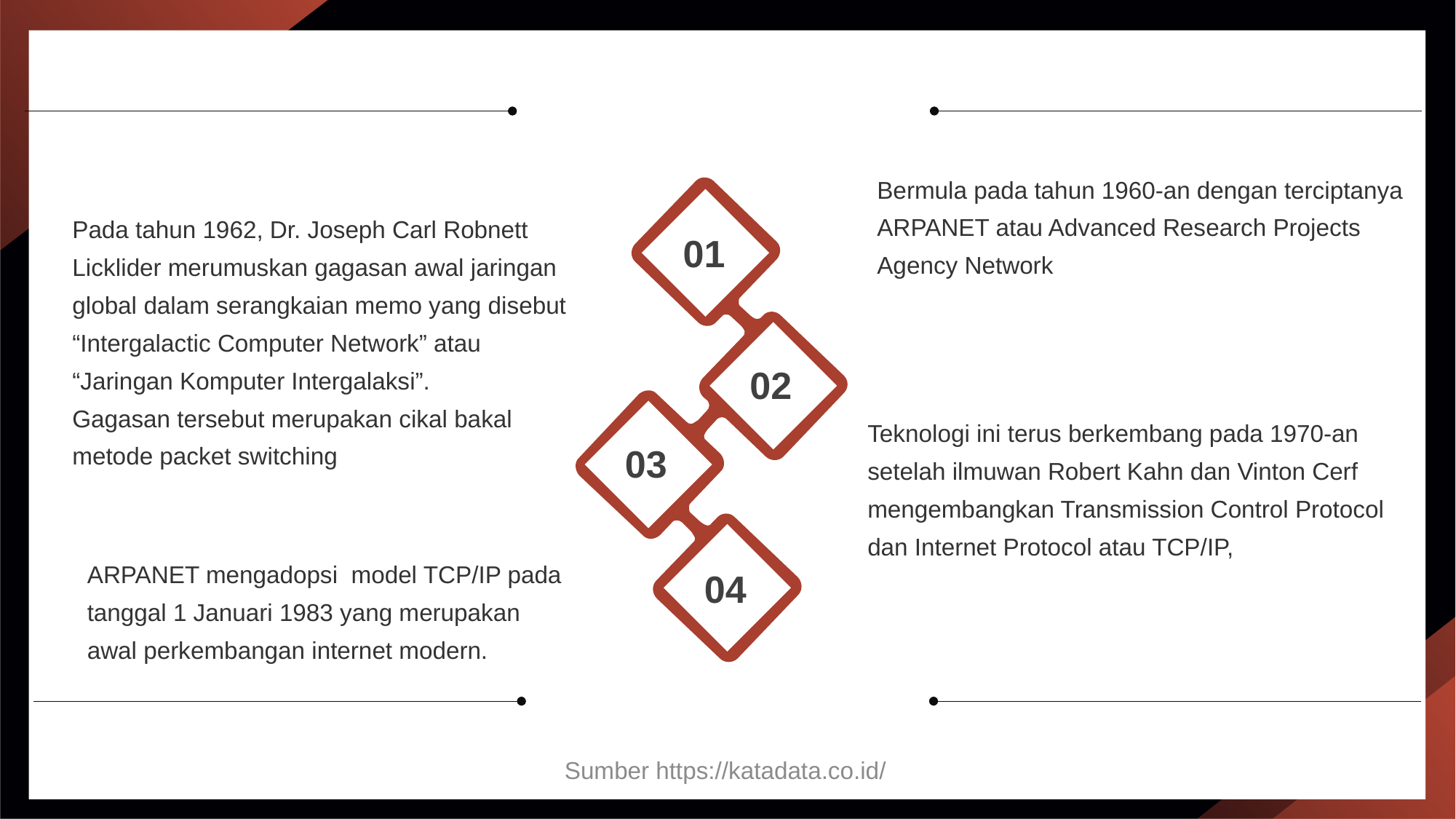

Bermula pada tahun 1960-an dengan terciptanya ARPANET atau Advanced Research Projects Agency Network

Pada tahun 1962, Dr. Joseph Carl Robnett Licklider merumuskan gagasan awal jaringan global dalam serangkaian memo yang disebut “Intergalactic Computer Network” atau “Jaringan Komputer Intergalaksi”.
Gagasan tersebut merupakan cikal bakal metode packet switching
01

02

Teknologi ini terus berkembang pada 1970-an setelah ilmuwan Robert Kahn dan Vinton Cerf mengembangkan Transmission Control Protocol dan Internet Protocol atau TCP/IP,
03

ARPANET mengadopsi  model TCP/IP pada tanggal 1 Januari 1983 yang merupakan awal perkembangan internet modern.
04
Sumber https://katadata.co.id/